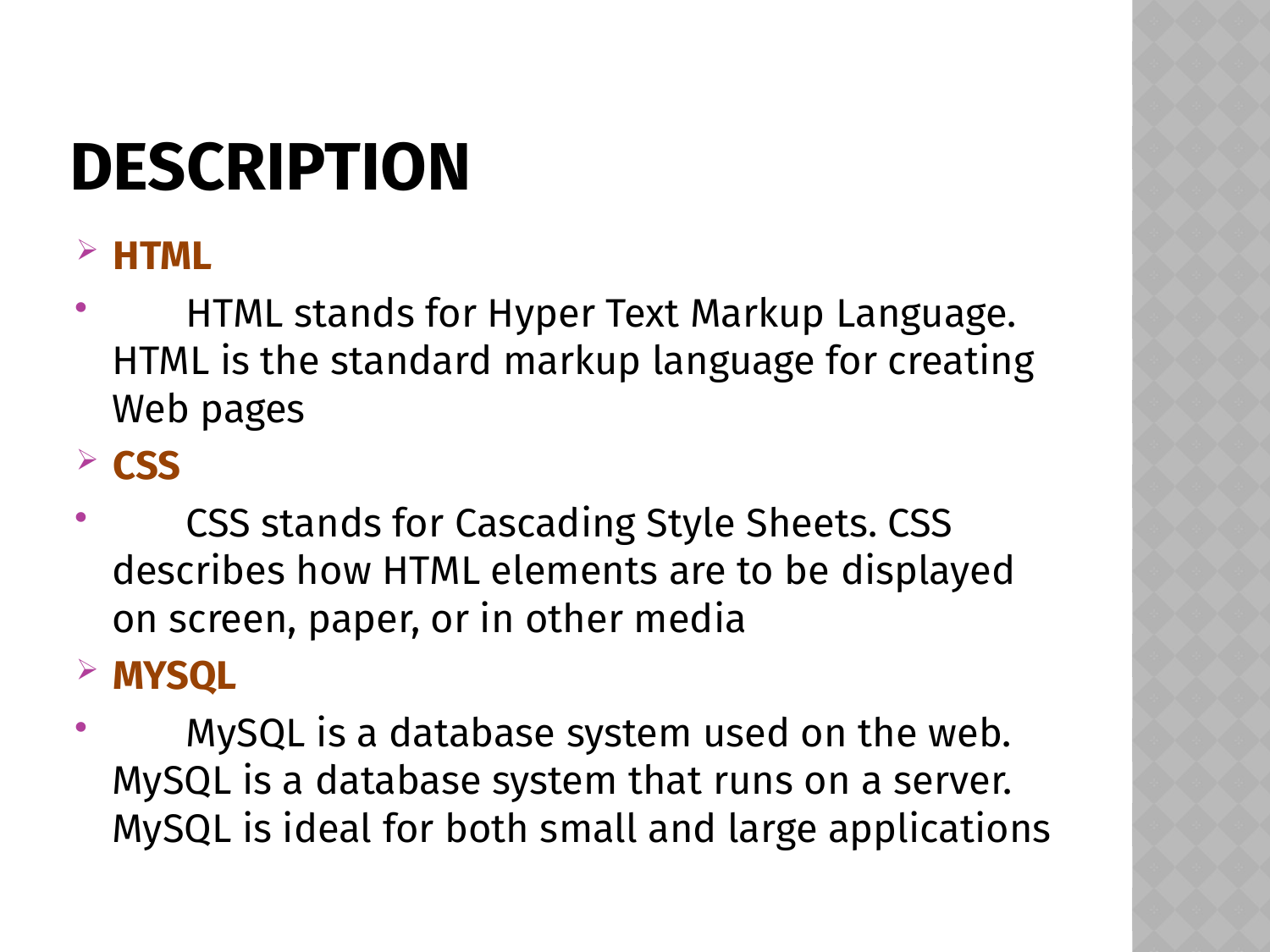

# DESCRIPTION
HTML
       HTML stands for Hyper Text Markup Language. HTML is the standard markup language for creating Web pages
CSS
       CSS stands for Cascading Style Sheets. CSS describes how HTML elements are to be displayed on screen, paper, or in other media
MYSQL
       MySQL is a database system used on the web. MySQL is a database system that runs on a server. MySQL is ideal for both small and large applications